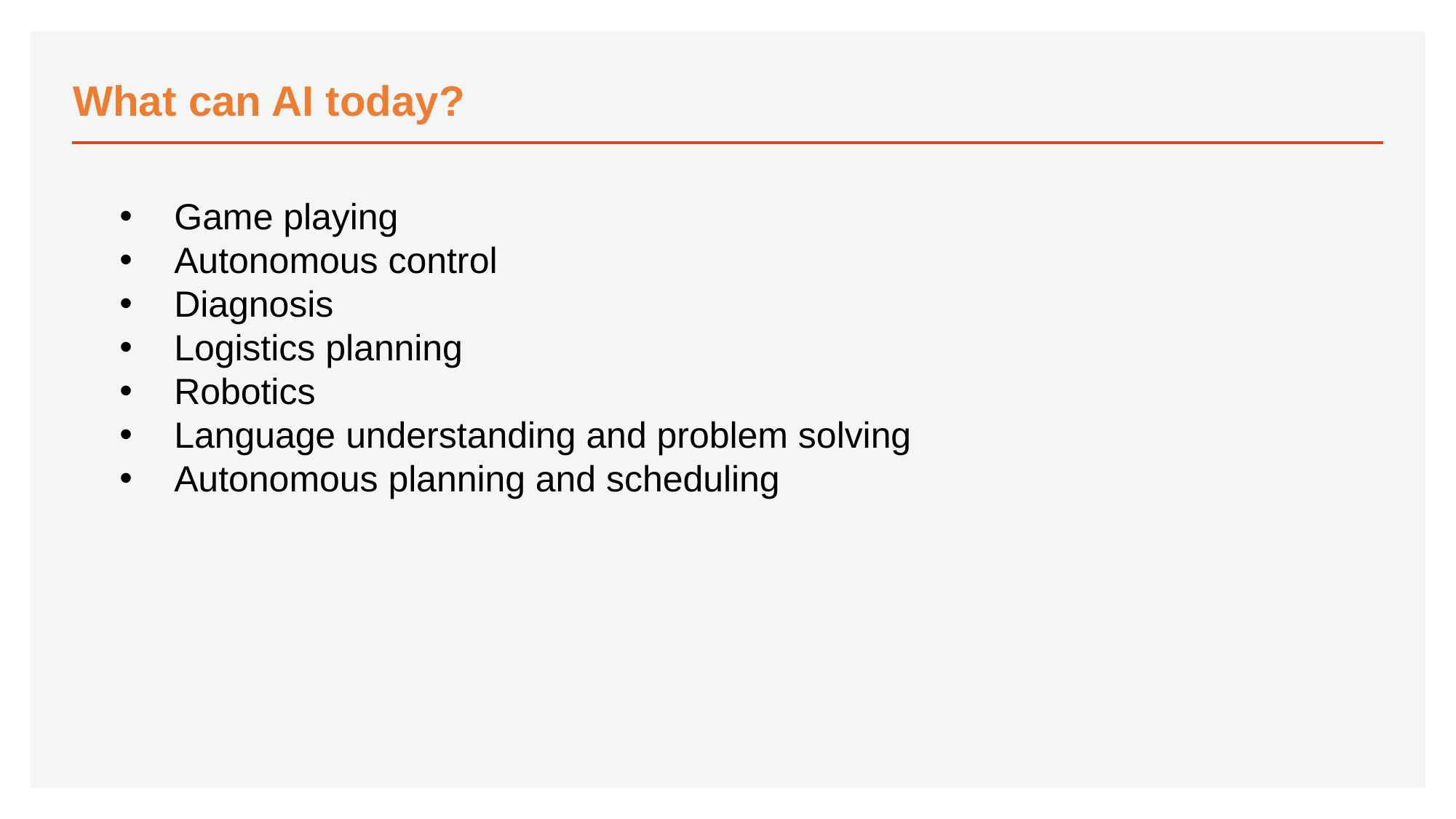

# What can AI today?

Game playing
Autonomous control
Diagnosis
Logistics planning
Robotics
Language understanding and problem solving
Autonomous planning and scheduling